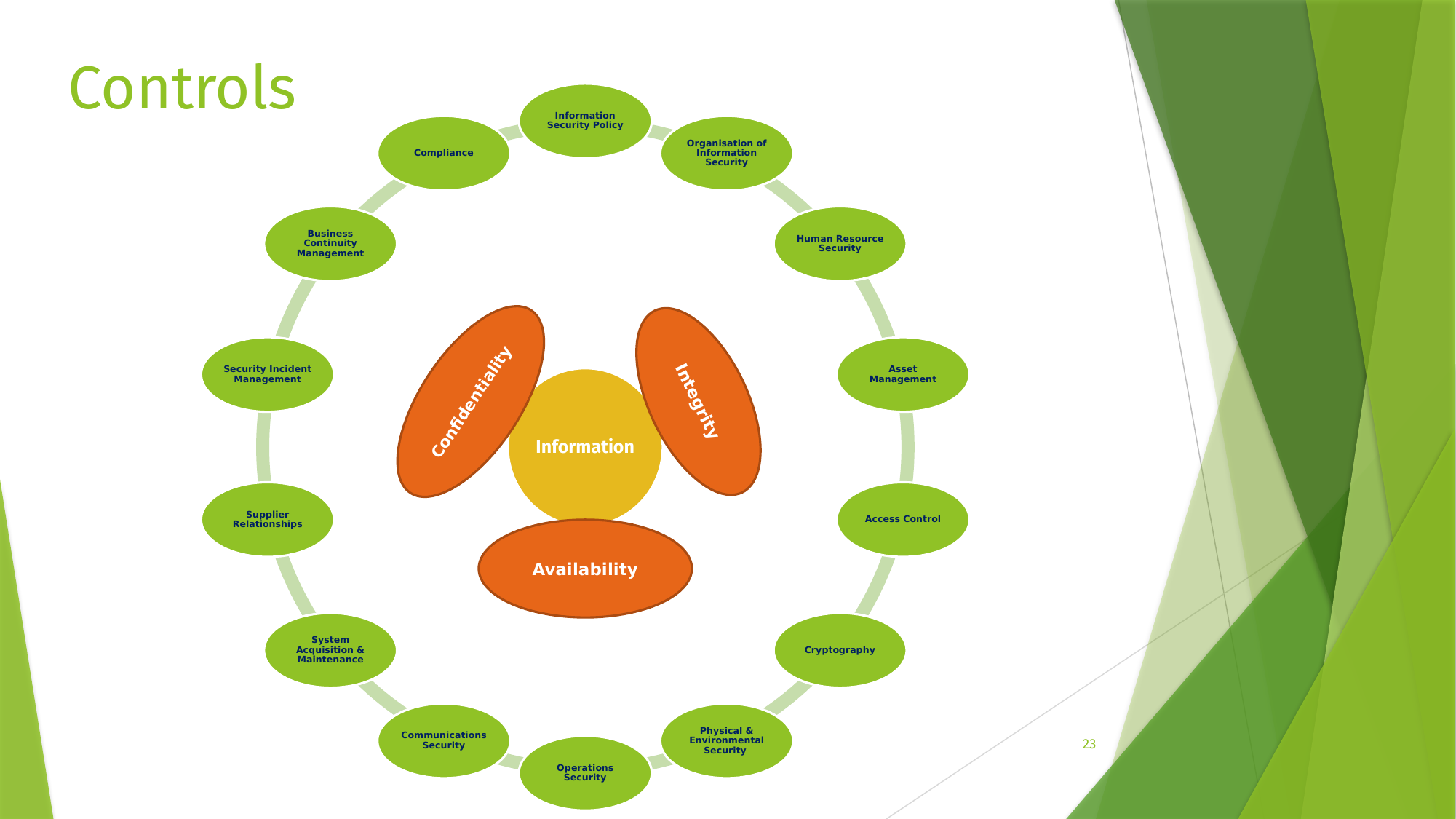

# Controls
Information
Information Security Policy
Organisation of Information Security
Human Resource Security
Asset Management
Access Control
Cryptography
Physical & Environmental Security
Operations Security
Communications Security
System Acquisition & Maintenance
Supplier Relationships
Security Incident Management
Business Continuity Management
Compliance
Confidentiality
Integrity
Availability
23